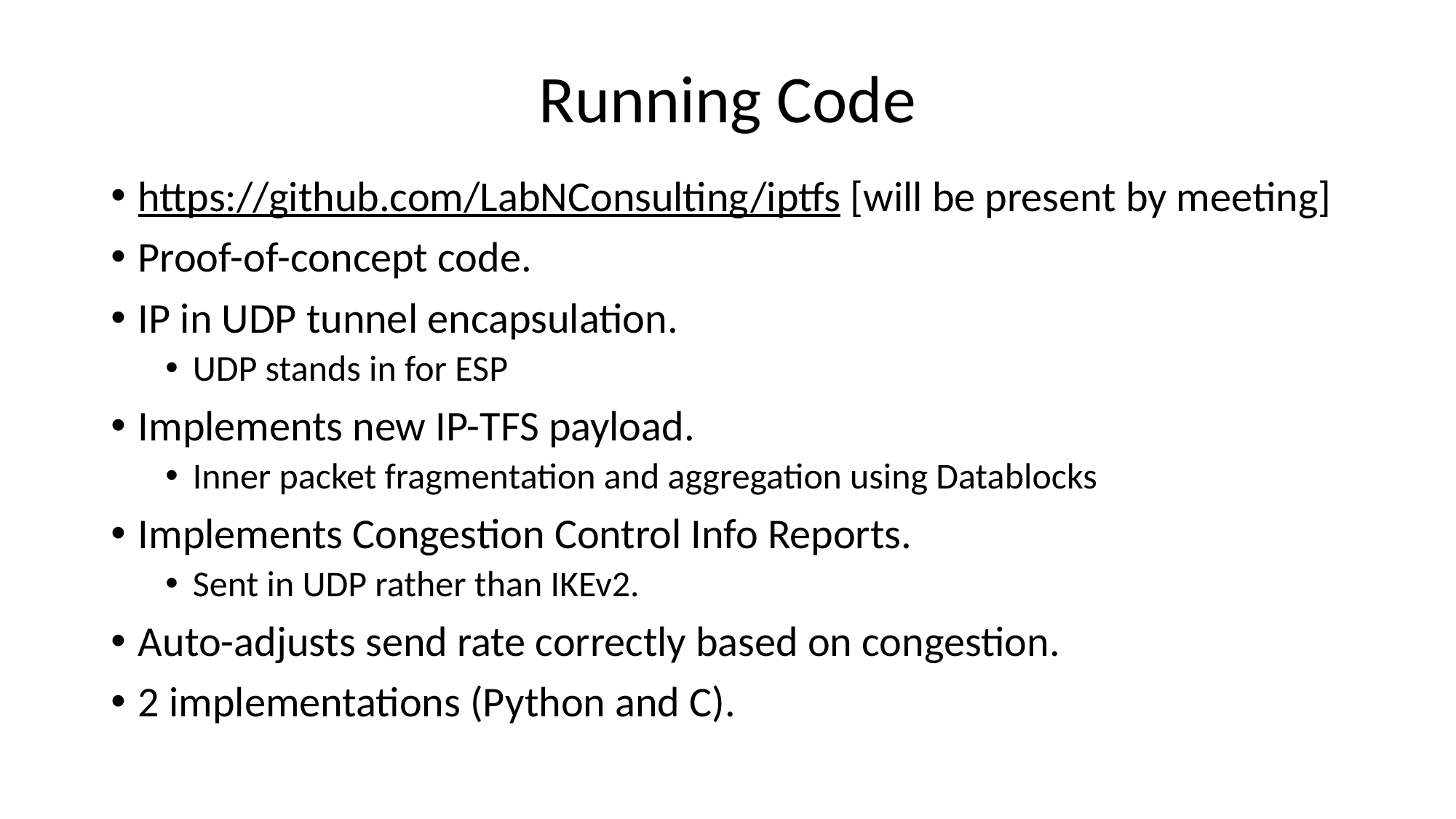

# Running Code
https://github.com/LabNConsulting/iptfs [will be present by meeting]
Proof-of-concept code.
IP in UDP tunnel encapsulation.
UDP stands in for ESP
Implements new IP-TFS payload.
Inner packet fragmentation and aggregation using Datablocks
Implements Congestion Control Info Reports.
Sent in UDP rather than IKEv2.
Auto-adjusts send rate correctly based on congestion.
2 implementations (Python and C).